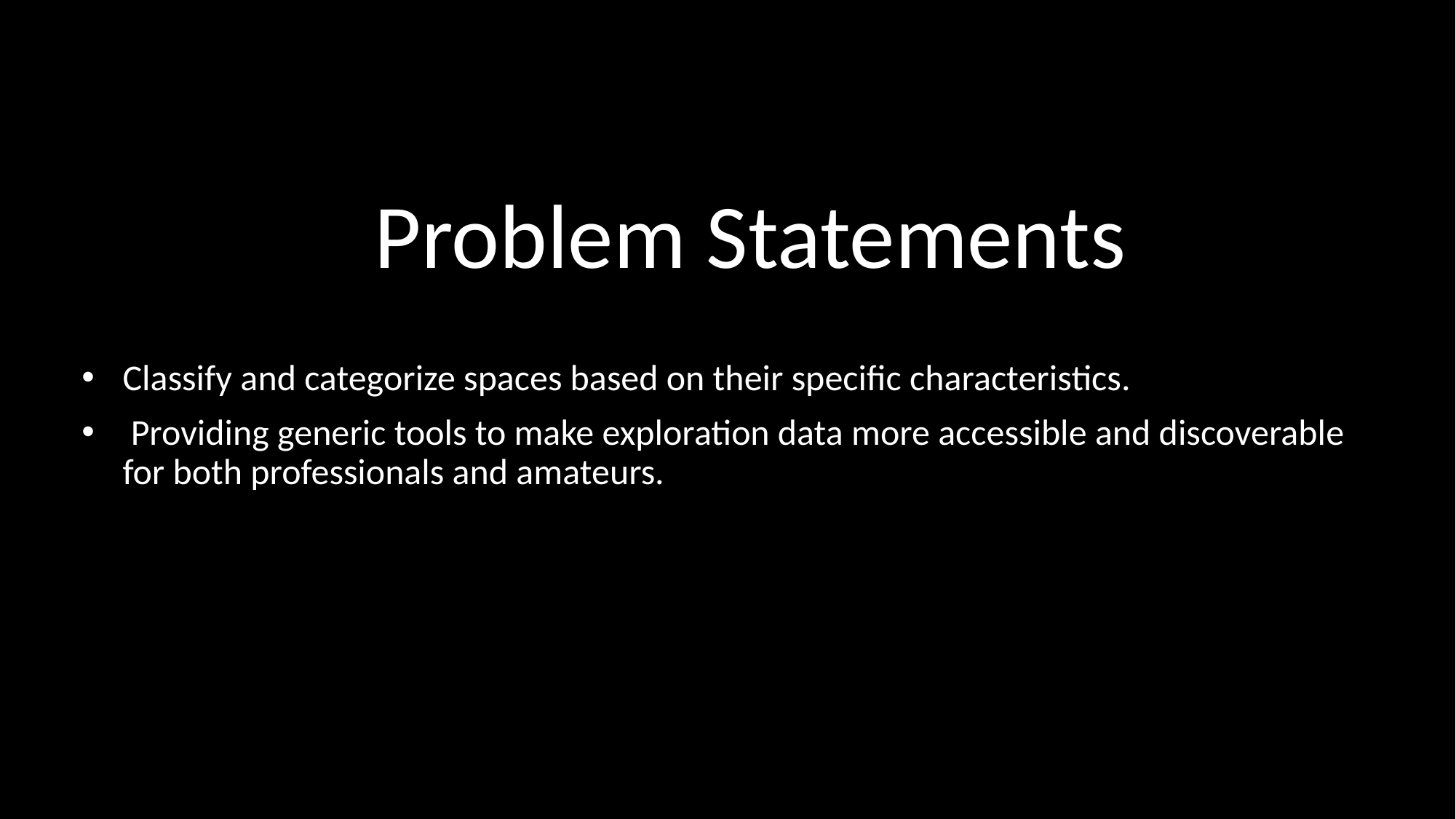

# Problem Statements
Classify and categorize spaces based on their specific characteristics.
 Providing generic tools to make exploration data more accessible and discoverable for both professionals and amateurs.